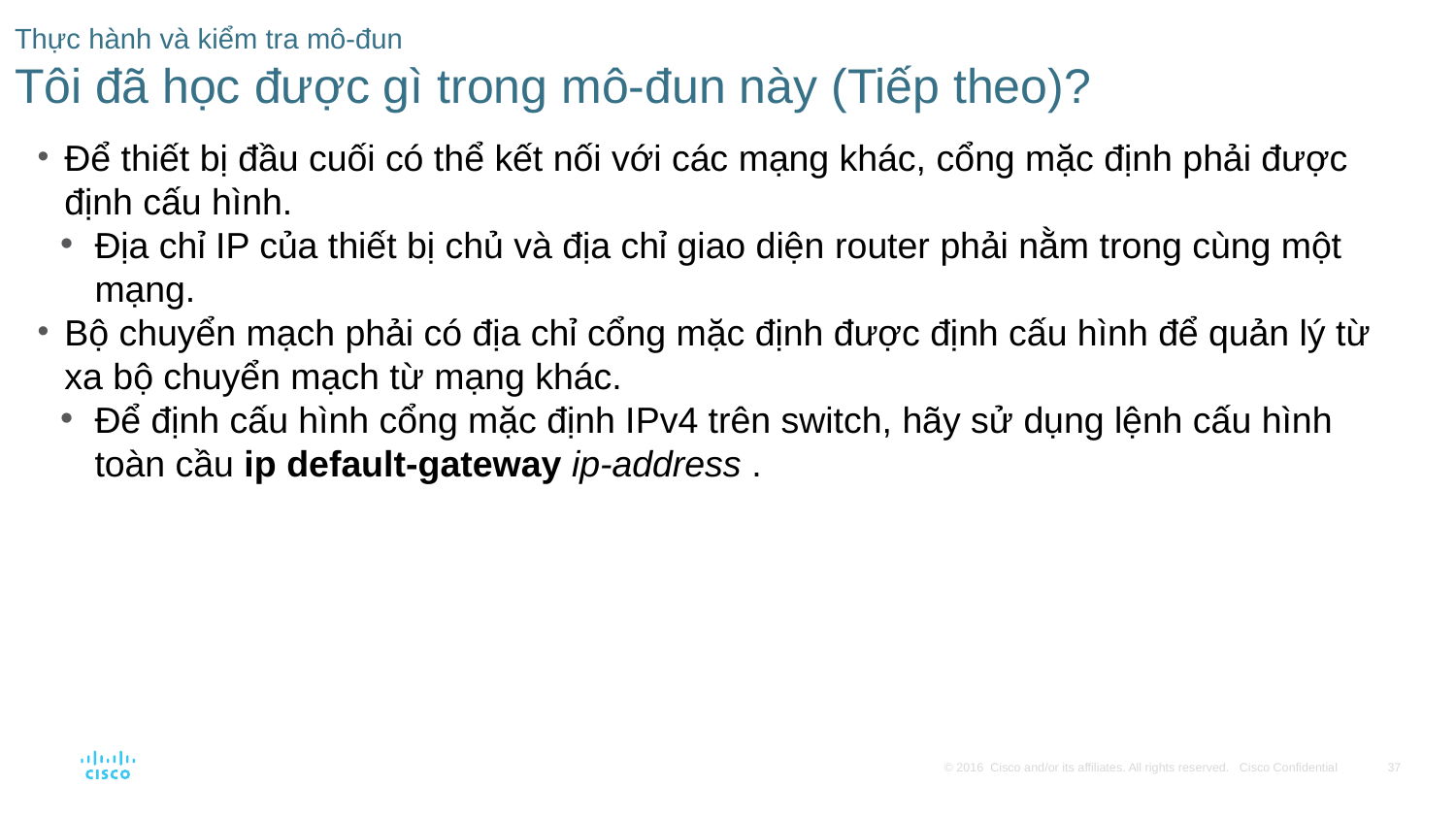

# Thực hành và kiểm tra mô-đun Tôi đã học được gì trong mô-đun này (Tiếp theo)?
Để thiết bị đầu cuối có thể kết nối với các mạng khác, cổng mặc định phải được định cấu hình.
Địa chỉ IP của thiết bị chủ và địa chỉ giao diện router phải nằm trong cùng một mạng.
Bộ chuyển mạch phải có địa chỉ cổng mặc định được định cấu hình để quản lý từ xa bộ chuyển mạch từ mạng khác.
Để định cấu hình cổng mặc định IPv4 trên switch, hãy sử dụng lệnh cấu hình toàn cầu ip default-gateway ip-address .